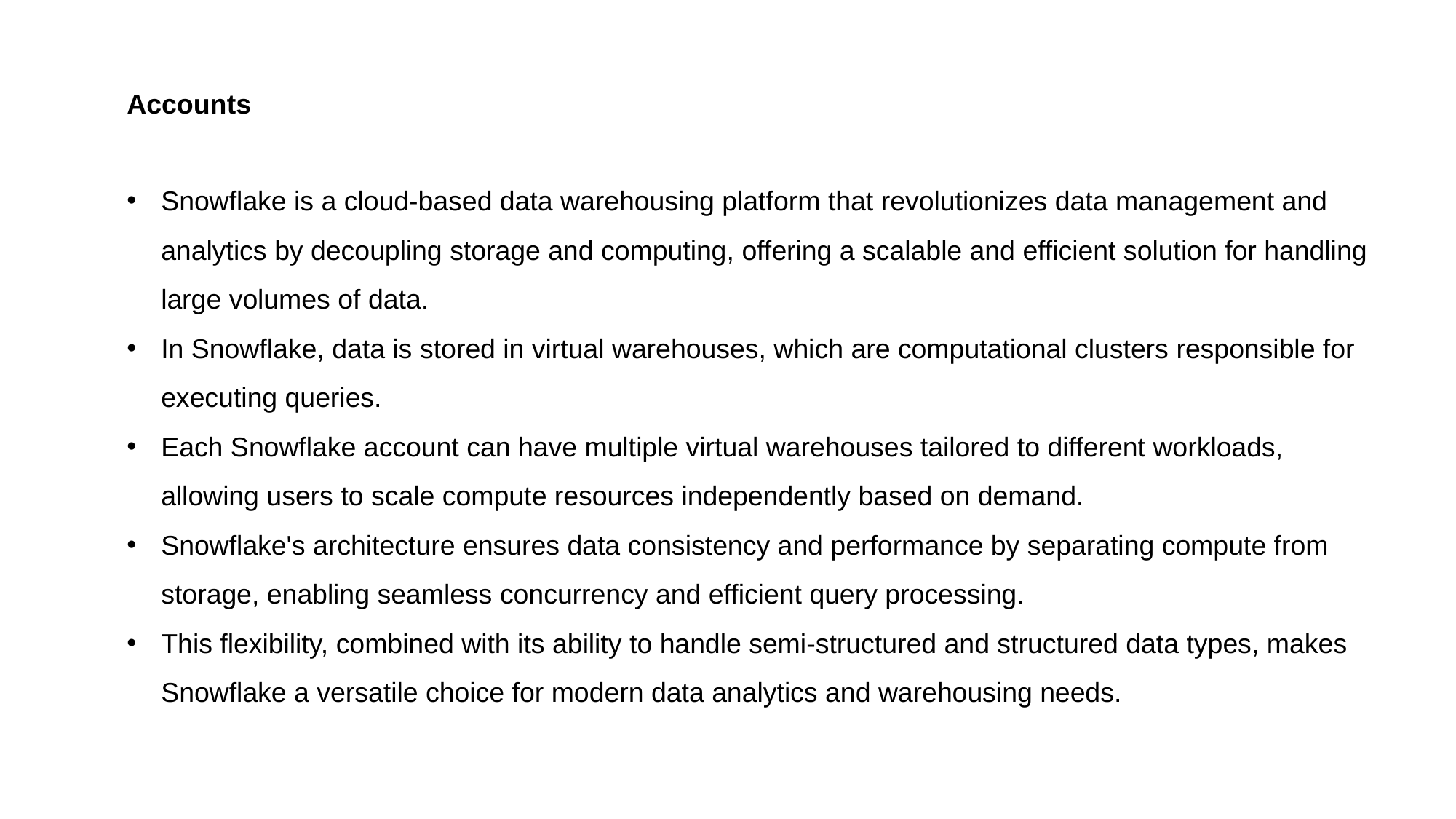

Accounts
Snowflake is a cloud-based data warehousing platform that revolutionizes data management and analytics by decoupling storage and computing, offering a scalable and efficient solution for handling large volumes of data.
In Snowflake, data is stored in virtual warehouses, which are computational clusters responsible for executing queries.
Each Snowflake account can have multiple virtual warehouses tailored to different workloads, allowing users to scale compute resources independently based on demand.
Snowflake's architecture ensures data consistency and performance by separating compute from storage, enabling seamless concurrency and efficient query processing.
This flexibility, combined with its ability to handle semi-structured and structured data types, makes Snowflake a versatile choice for modern data analytics and warehousing needs.